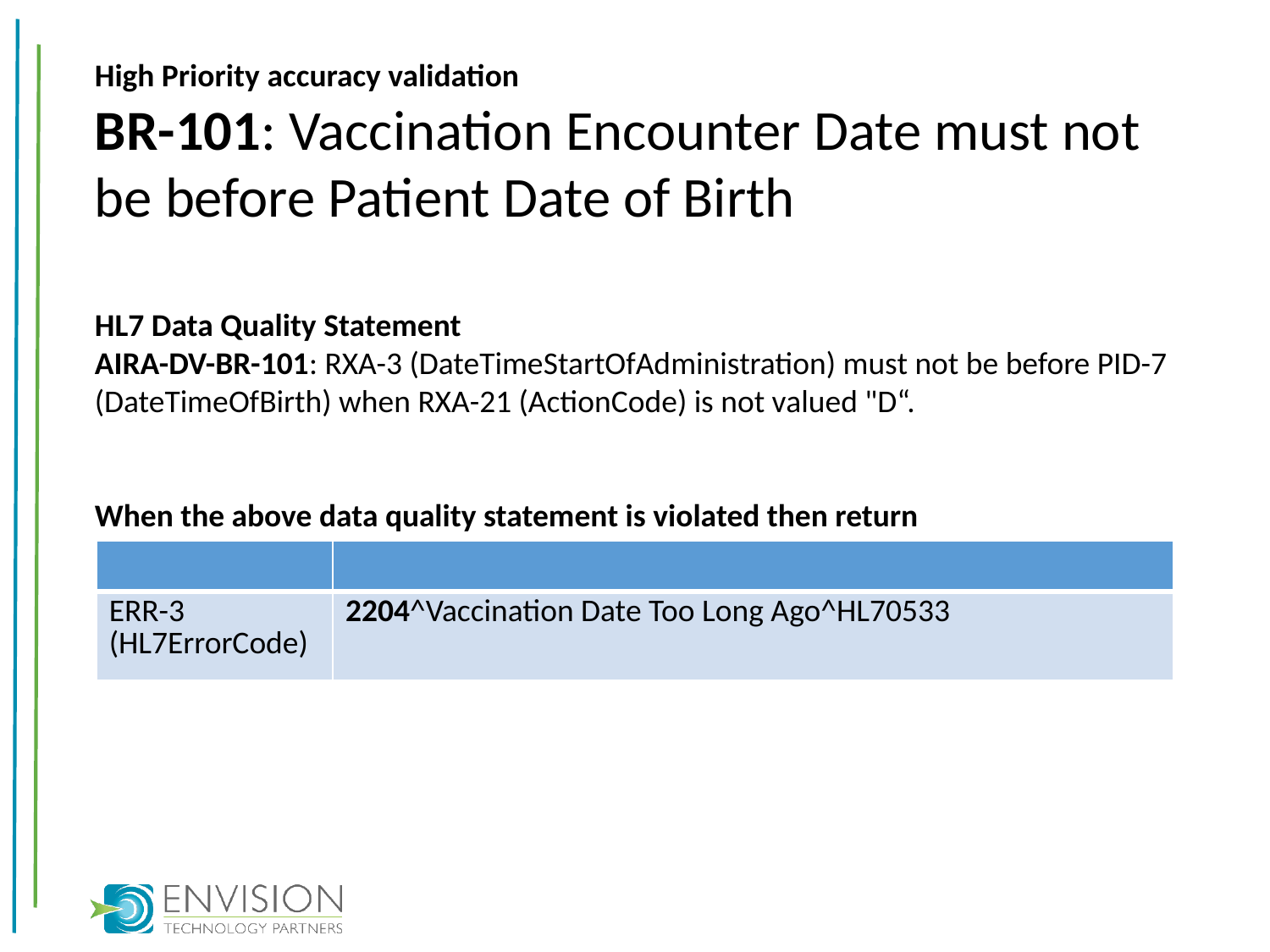

High Priority accuracy validation
BR-101: Vaccination Encounter Date must not be before Patient Date of Birth

HL7 Data Quality Statement
AIRA-DV-BR-101: RXA-3 (DateTimeStartOfAdministration) must not be before PID-7 (DateTimeOfBirth) when RXA-21 (ActionCode) is not valued "D“.

When the above data quality statement is violated then return

|  |  |
| --- | --- |
| ERR-3 (HL7ErrorCode) | 2204^Vaccination Date Too Long Ago^HL70533 |